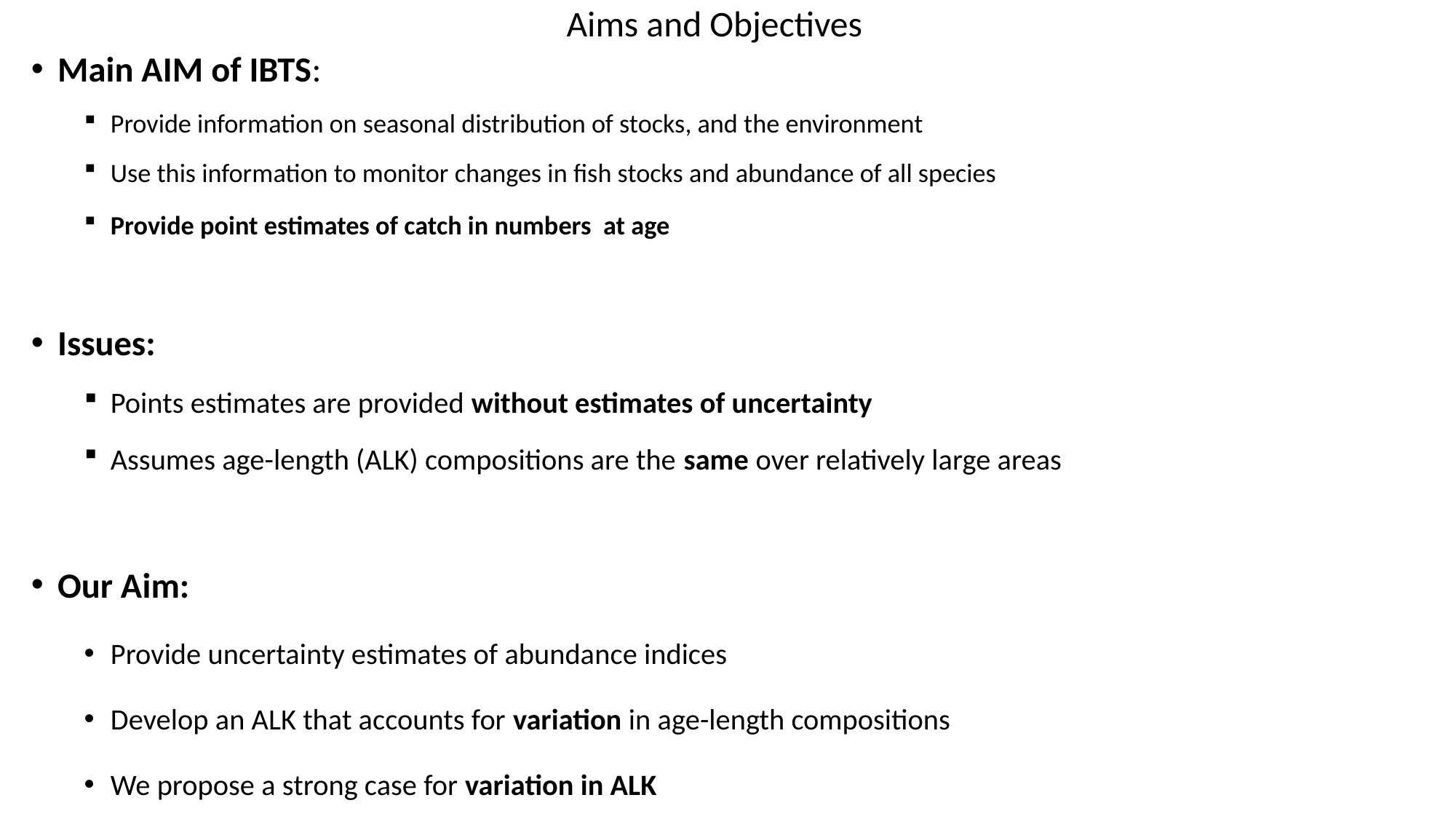

# Aims and Objectives
Main AIM of IBTS:
Provide information on seasonal distribution of stocks, and the environment
Use this information to monitor changes in fish stocks and abundance of all species
Provide point estimates of catch in numbers  at age

Issues:
Points estimates are provided without estimates of uncertainty
Assumes age-length (ALK) compositions are the same over relatively large areas

Our Aim:
Provide uncertainty estimates of abundance indices
Develop an ALK that accounts for variation in age-length compositions
We propose a strong case for variation in ALK